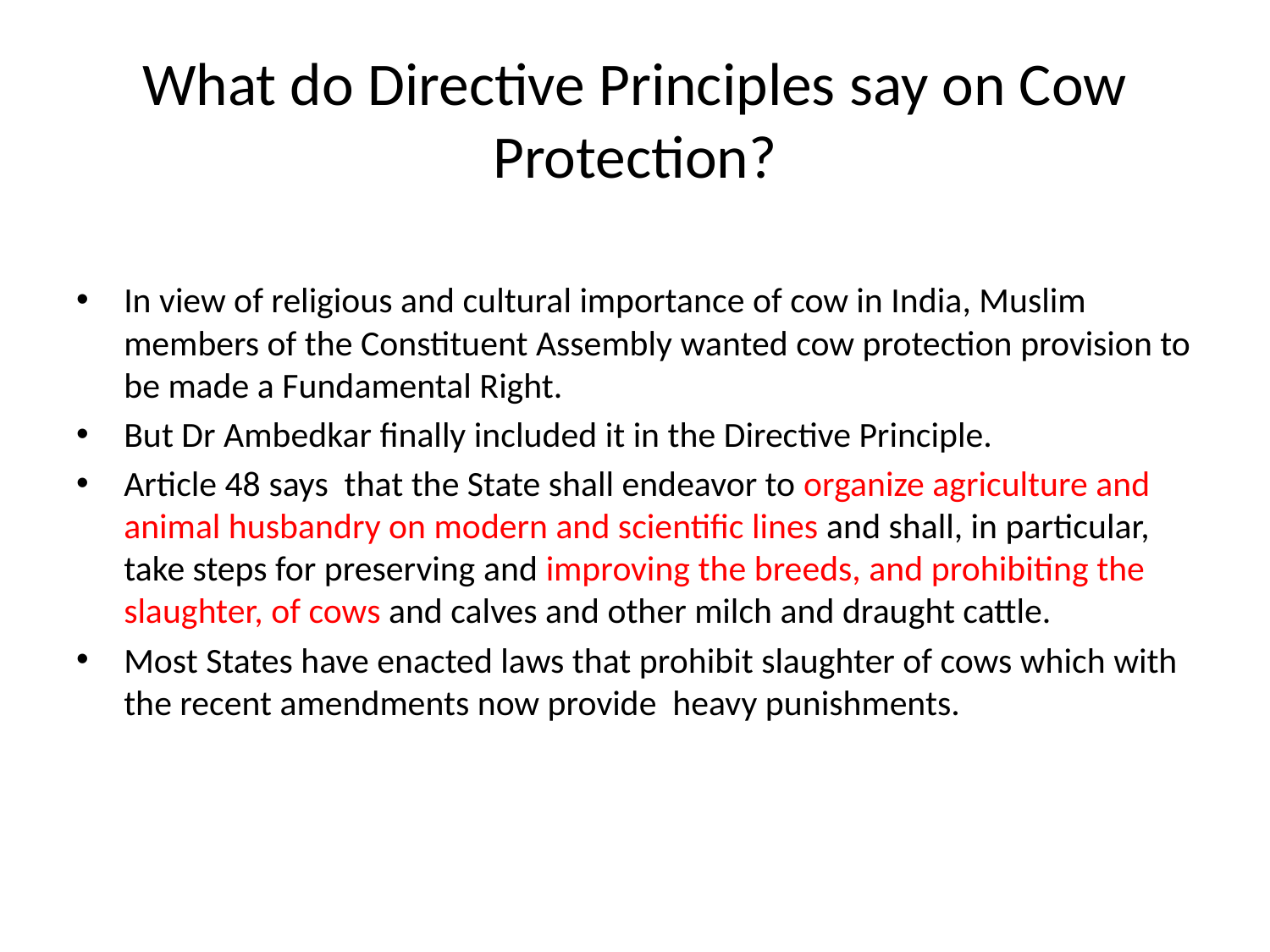

# What do Directive Principles say on Cow Protection?

In view of religious and cultural importance of cow in India, Muslim members of the Constituent Assembly wanted cow protection provision to be made a Fundamental Right.
But Dr Ambedkar finally included it in the Directive Principle.
Article 48 says  that the State shall endeavor to organize agriculture and animal husbandry on modern and scientific lines and shall, in particular, take steps for preserving and improving the breeds, and prohibiting the slaughter, of cows and calves and other milch and draught cattle.
Most States have enacted laws that prohibit slaughter of cows which with the recent amendments now provide  heavy punishments.